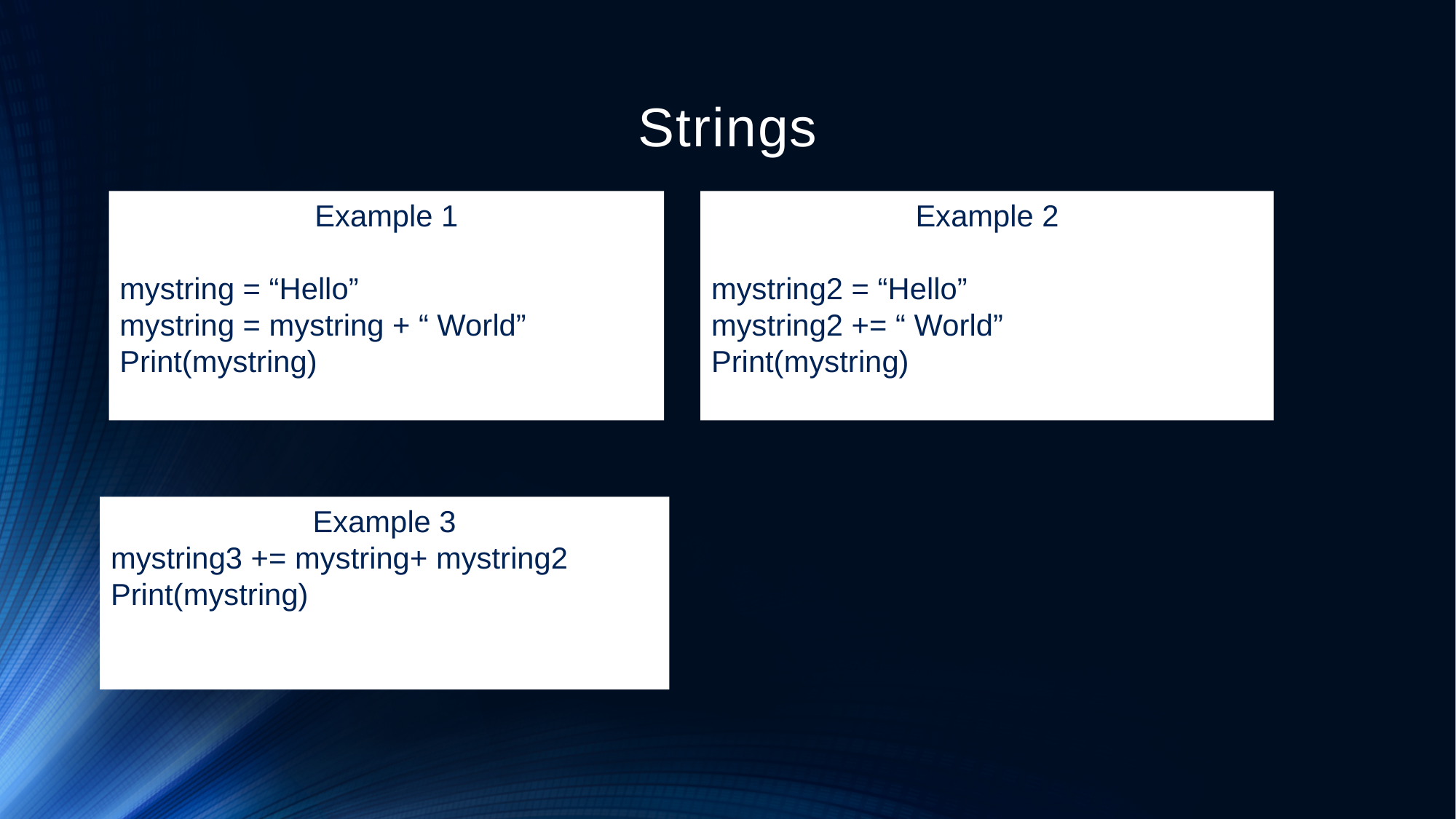

# Strings
Example 2

mystring2 = “Hello”
mystring2 += “ World”
Print(mystring)

Example 1

mystring = “Hello”
mystring = mystring + “ World”
Print(mystring)

Example 3
mystring3 += mystring+ mystring2
Print(mystring)